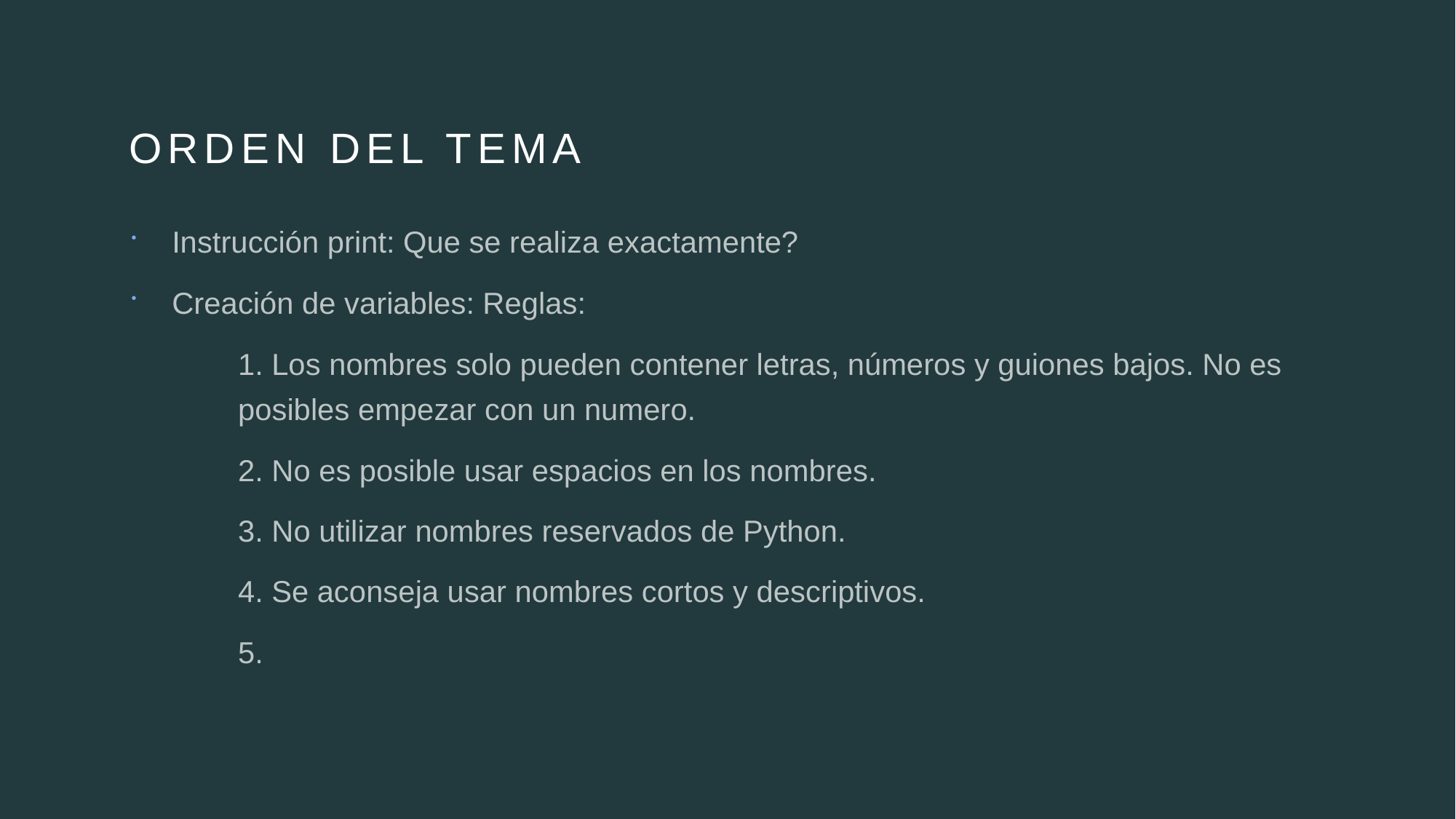

# Orden del tema
Instrucción print: Que se realiza exactamente?
Creación de variables: Reglas:
	1. Los nombres solo pueden contener letras, números y guiones bajos. No es 	posibles empezar con un numero.
	2. No es posible usar espacios en los nombres.
	3. No utilizar nombres reservados de Python.
	4. Se aconseja usar nombres cortos y descriptivos.
	5.